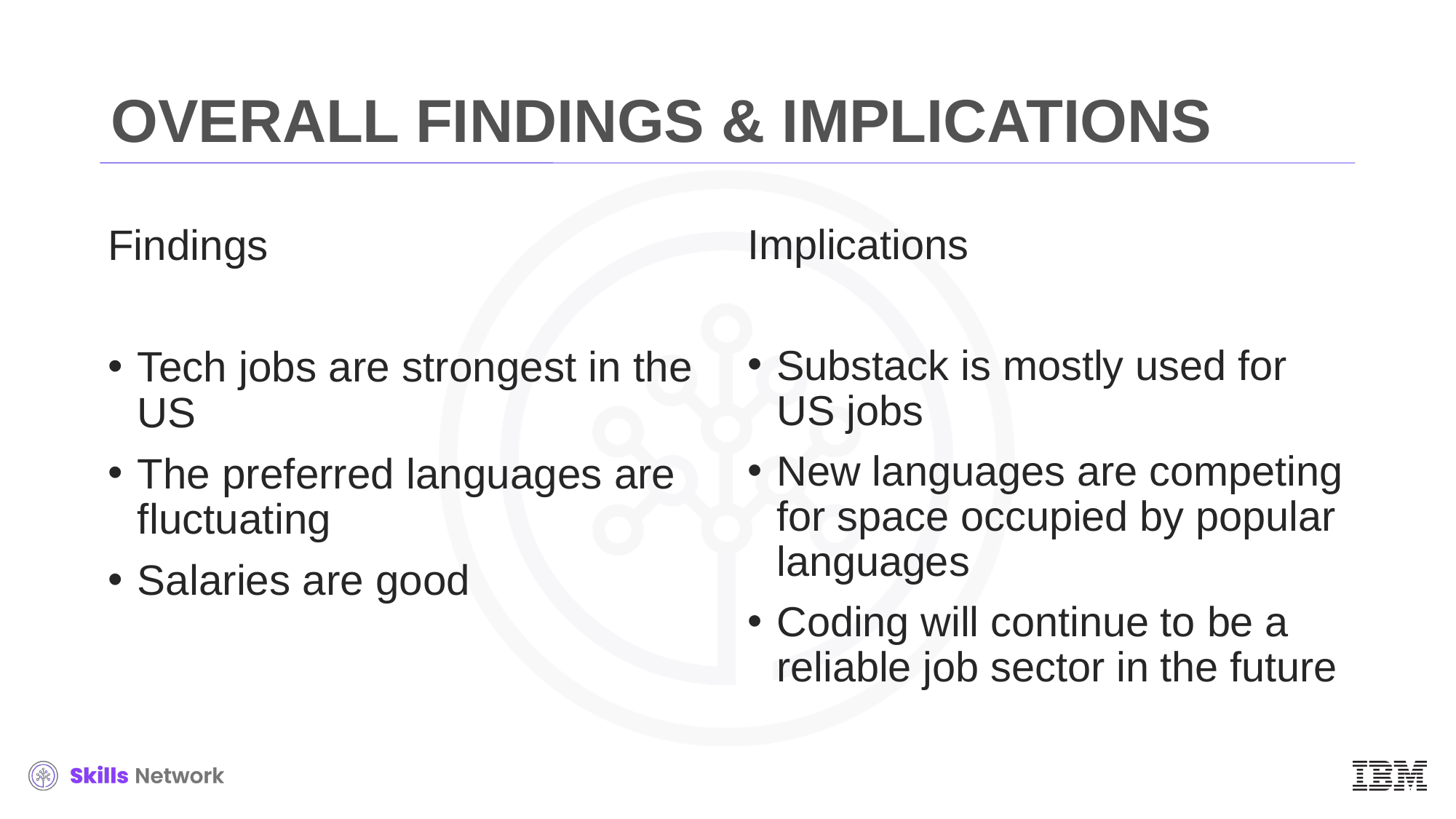

# OVERALL FINDINGS & IMPLICATIONS
Findings

Tech jobs are strongest in the US
The preferred languages are fluctuating
Salaries are good
Implications

Substack is mostly used for US jobs
New languages are competing for space occupied by popular languages
Coding will continue to be a reliable job sector in the future